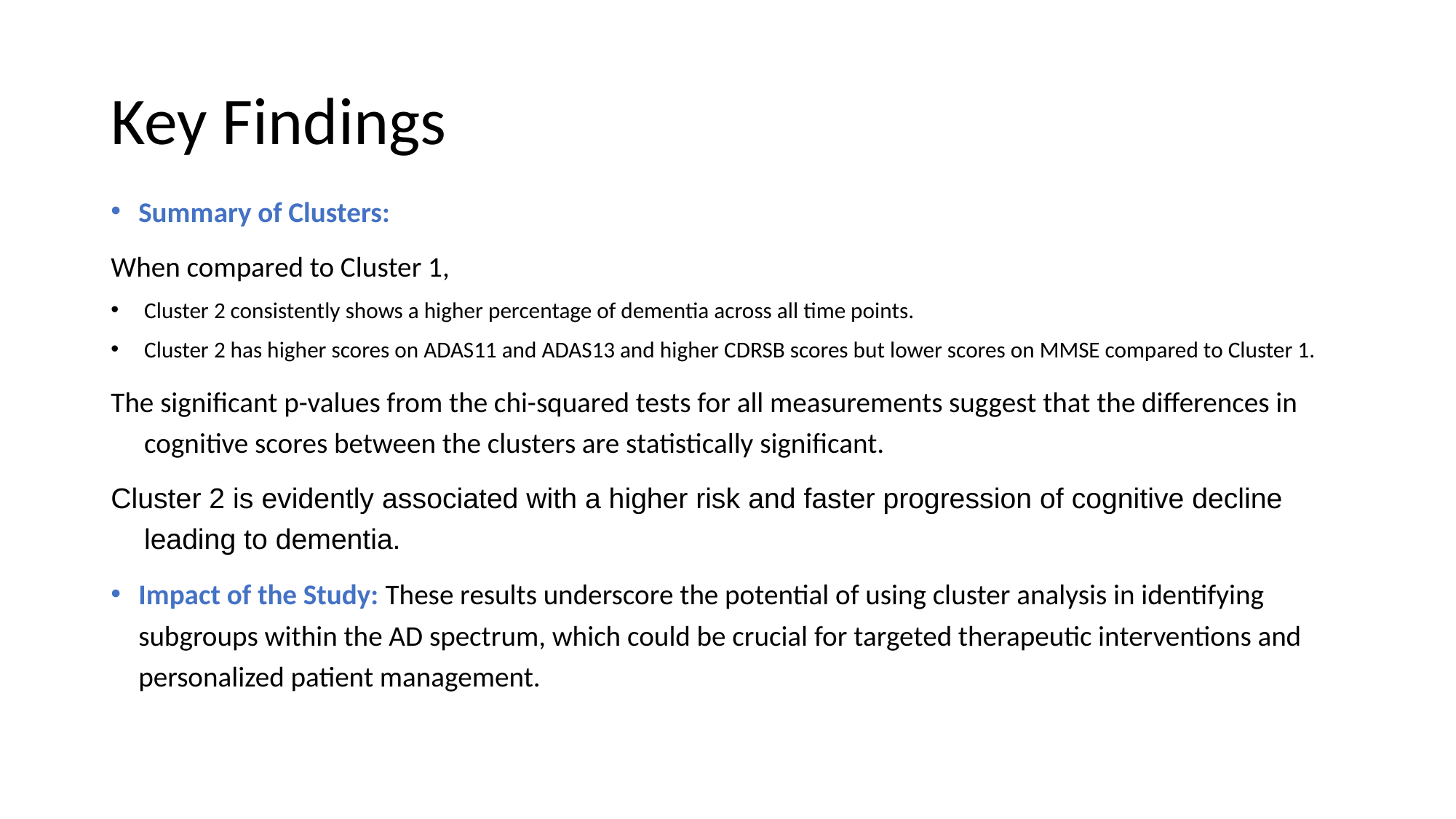

# Key Findings
Summary of Clusters:
When compared to Cluster 1,
Cluster 2 consistently shows a higher percentage of dementia across all time points.
Cluster 2 has higher scores on ADAS11 and ADAS13 and higher CDRSB scores but lower scores on MMSE compared to Cluster 1.
The significant p-values from the chi-squared tests for all measurements suggest that the differences in cognitive scores between the clusters are statistically significant.
Cluster 2 is evidently associated with a higher risk and faster progression of cognitive decline leading to dementia.
Impact of the Study: These results underscore the potential of using cluster analysis in identifying subgroups within the AD spectrum, which could be crucial for targeted therapeutic interventions and personalized patient management.